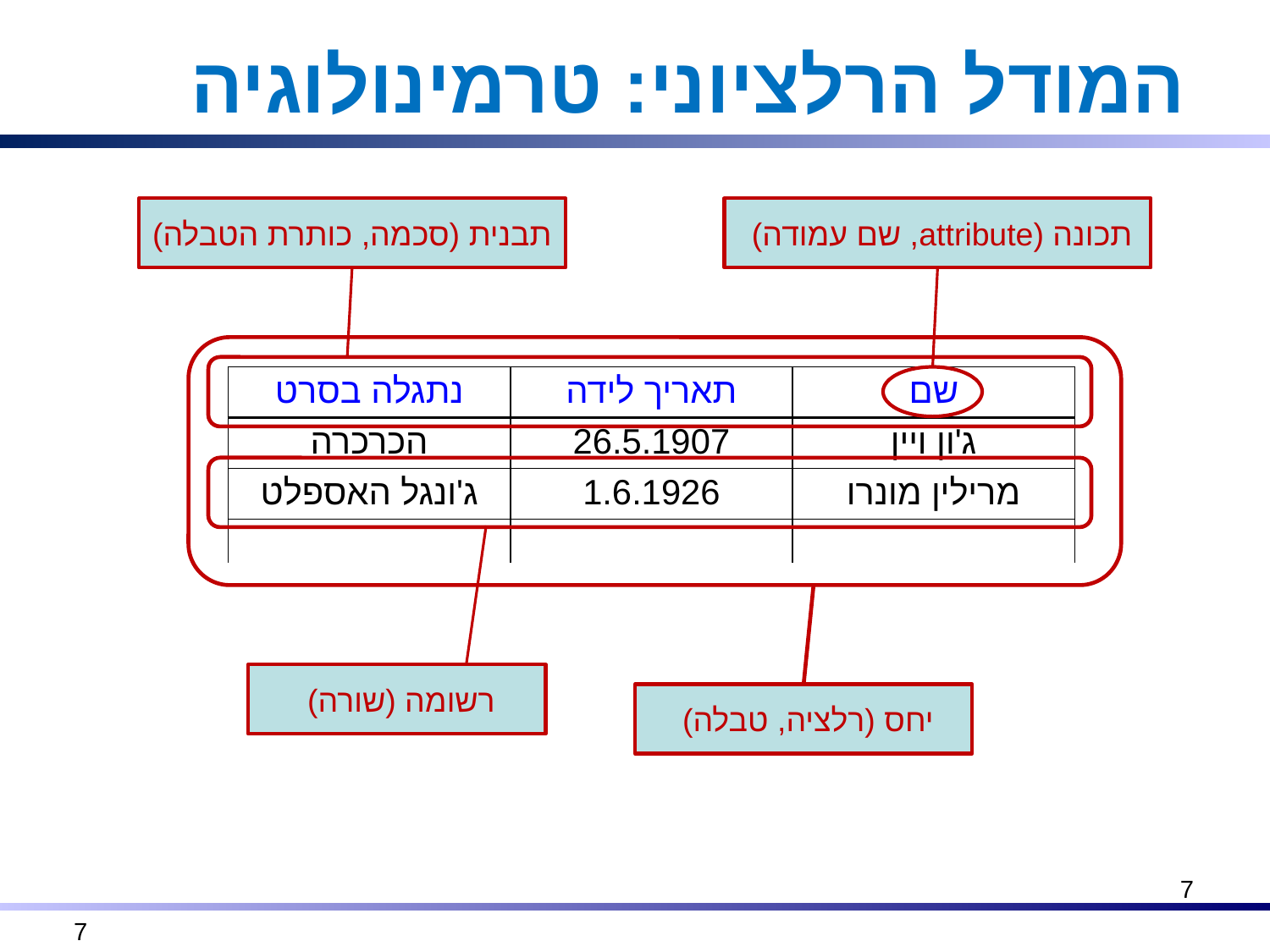

# המודל הרלציוני: טרמינולוגיה
תבנית (סכמה, כותרת הטבלה)

תכונה (attribute, שם עמודה)

יחס (רלציה, טבלה)
| נתגלה בסרט | תאריך לידה | שם |
| --- | --- | --- |
| הכרכרה | 26.5.1907 | ג'ון ויין |
| ג'ונגל האספלט | 1.6.1926 | מרילין מונרו |
|  |  |  |

רשומה (שורה)
7
 7